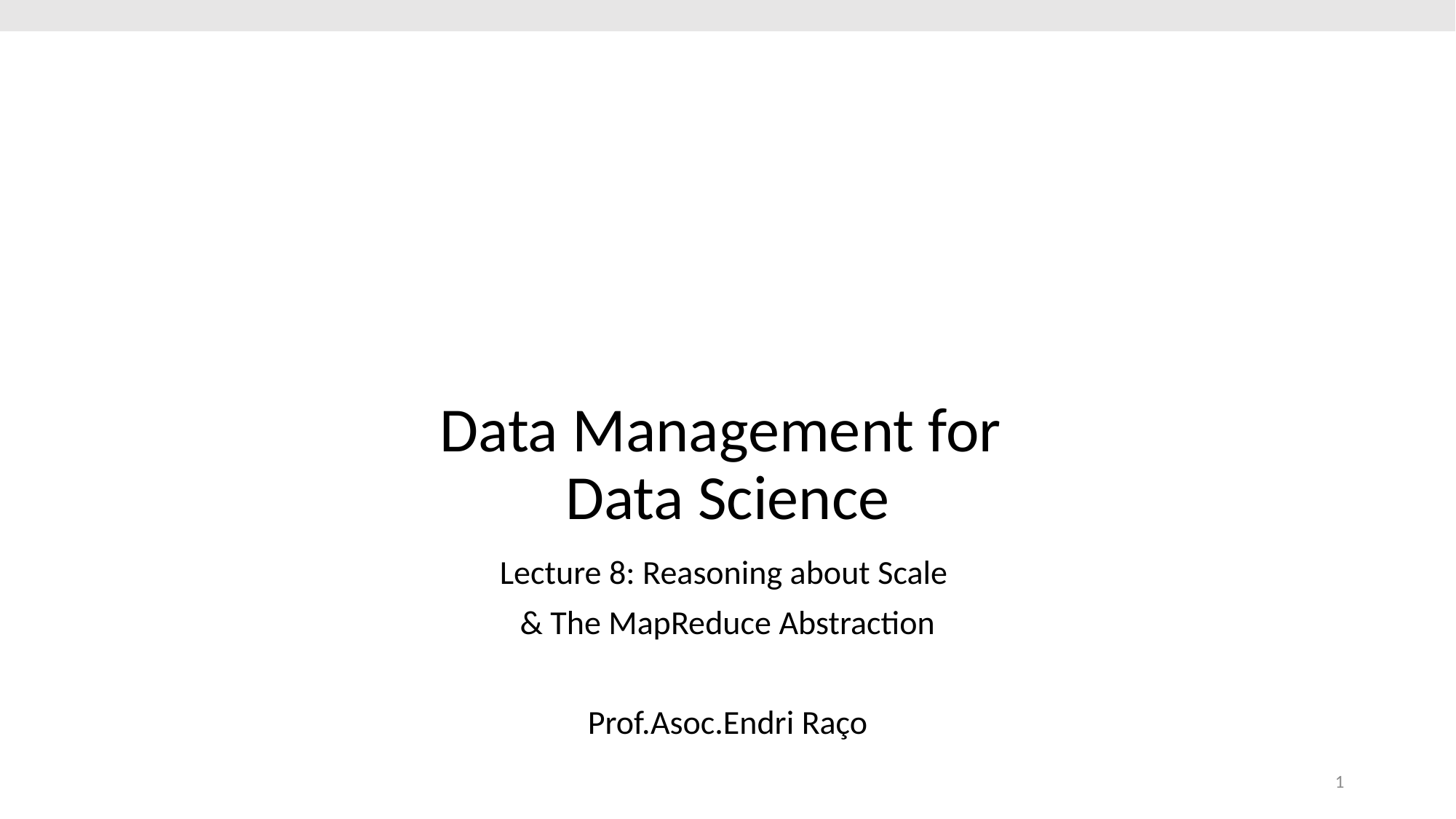

# Data Management for Data Science
Lecture 8: Reasoning about Scale
& The MapReduce Abstraction

Prof.Asoc.Endri Raço
1